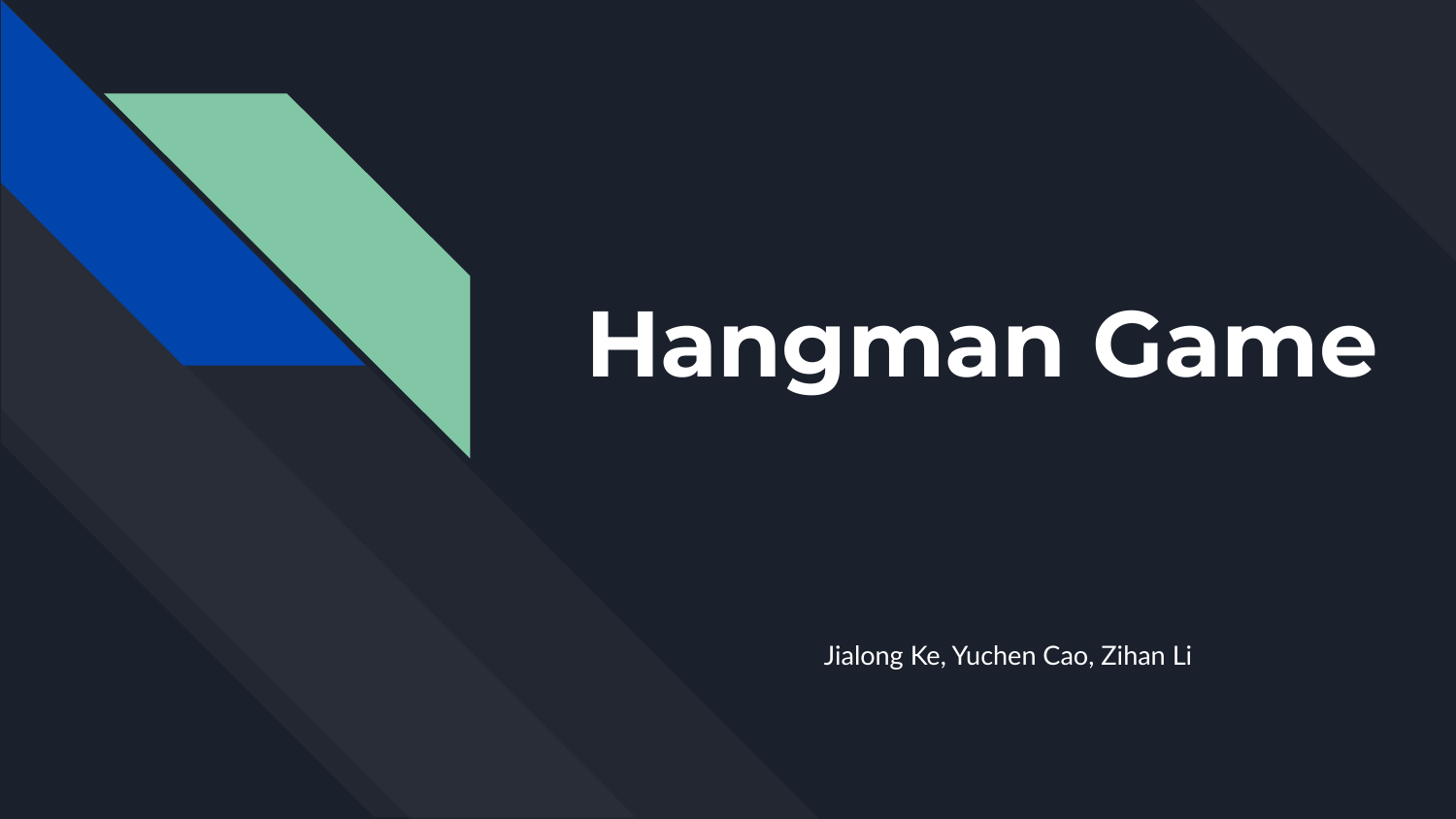

# Hangman Game
Jialong Ke, Yuchen Cao, Zihan Li